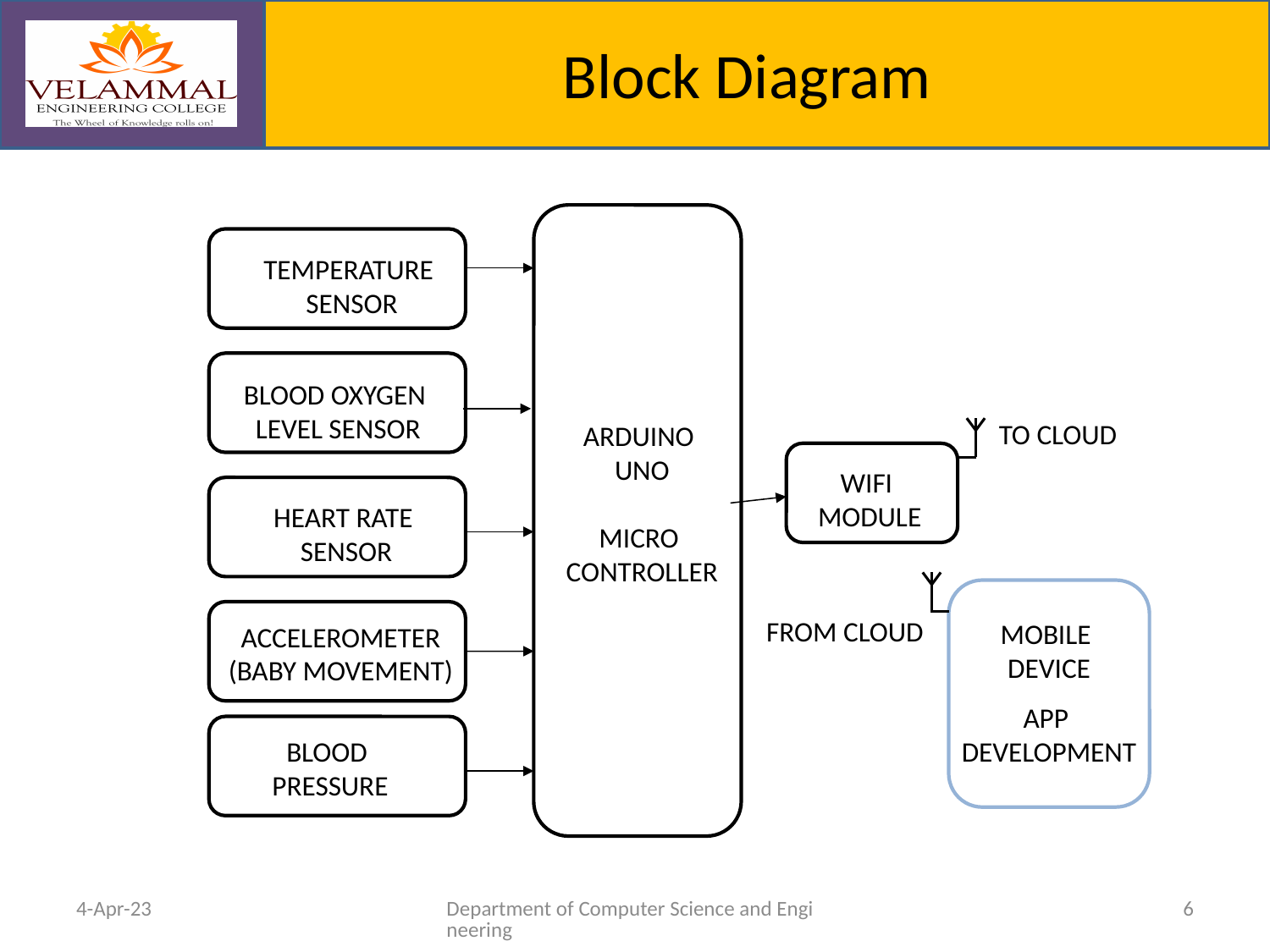

# Block Diagram

TEMPERATURE
SENSOR

BLOOD OXYGEN
LEVEL SENSOR
TO CLOUD
ARDUINO
UNO

MICRO
CONTROLLER

WIFI
MODULE

HEART RATE
SENSOR

FROM CLOUD
MOBILE
DEVICE
ACCELEROMETER
(BABY MOVEMENT)
APP
DEVELOPMENT

BLOOD
PRESSURE
4-Apr-23
Department of Computer Science and Engineering
6